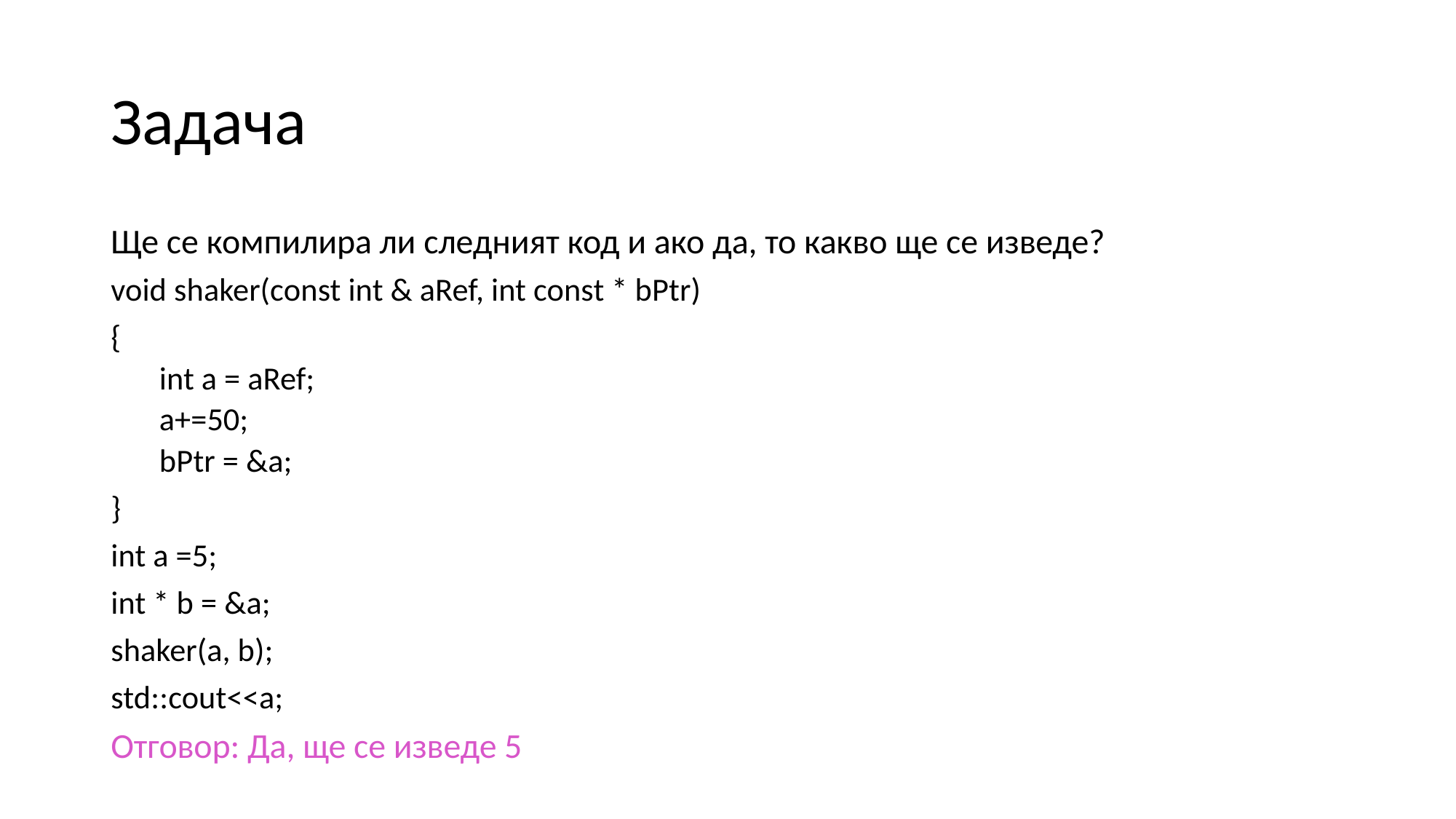

# Задача
Ще се компилира ли следният код и ако да, то какво ще се изведе?
void shaker(const int & aRef, int const * bPtr)
{
int a = aRef;
a+=50;
bPtr = &a;
}
int a =5;
int * b = &a;
shaker(a, b);
std::cout<<a;
Отговор: Да, ще се изведе 5